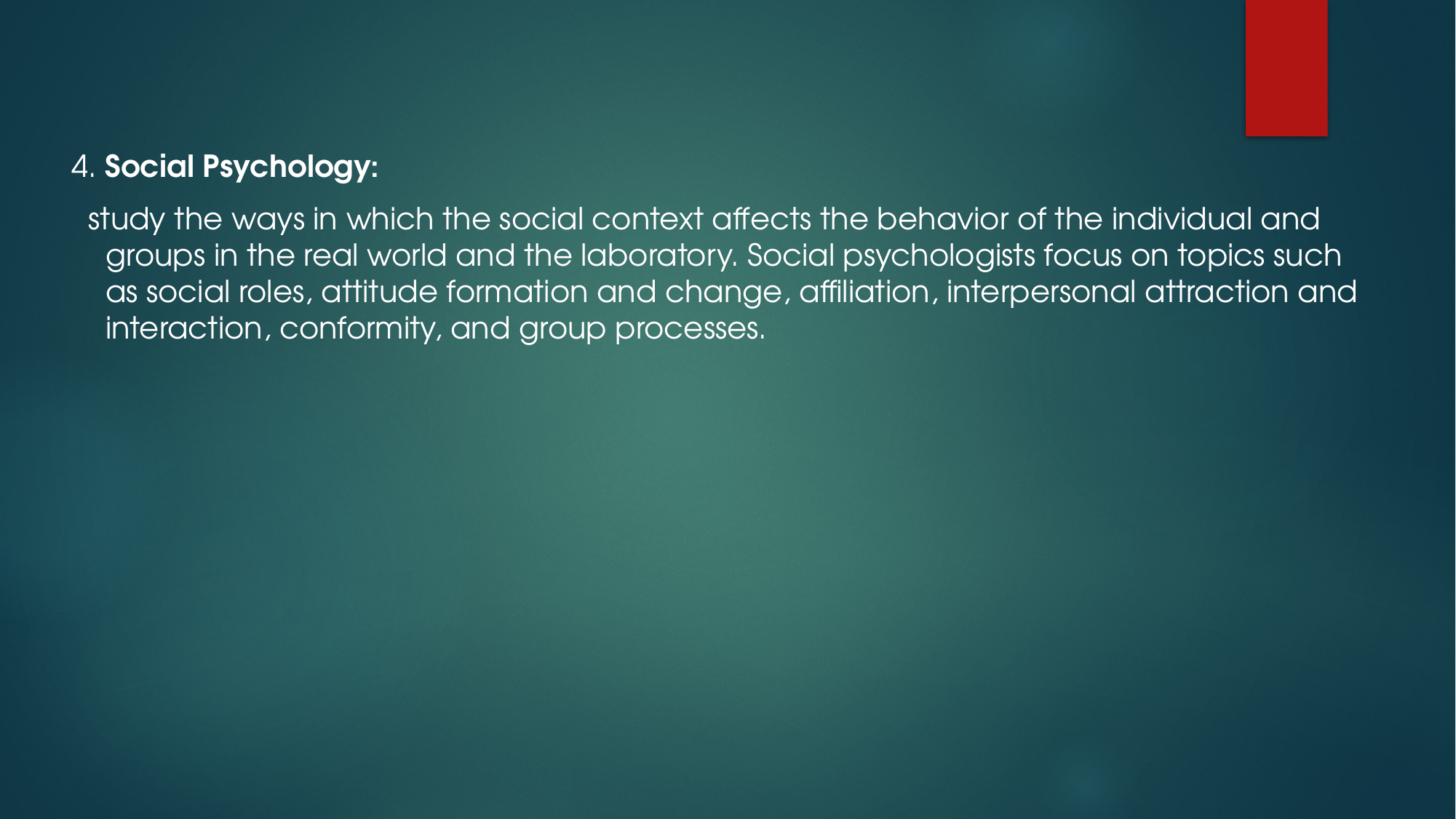

4. Social Psychology:
  study the ways in which the social context affects the behavior of the individual and groups in the real world and the laboratory. Social psychologists focus on topics such as social roles, attitude formation and change, affiliation, interpersonal attraction and interaction, conformity, and group processes.